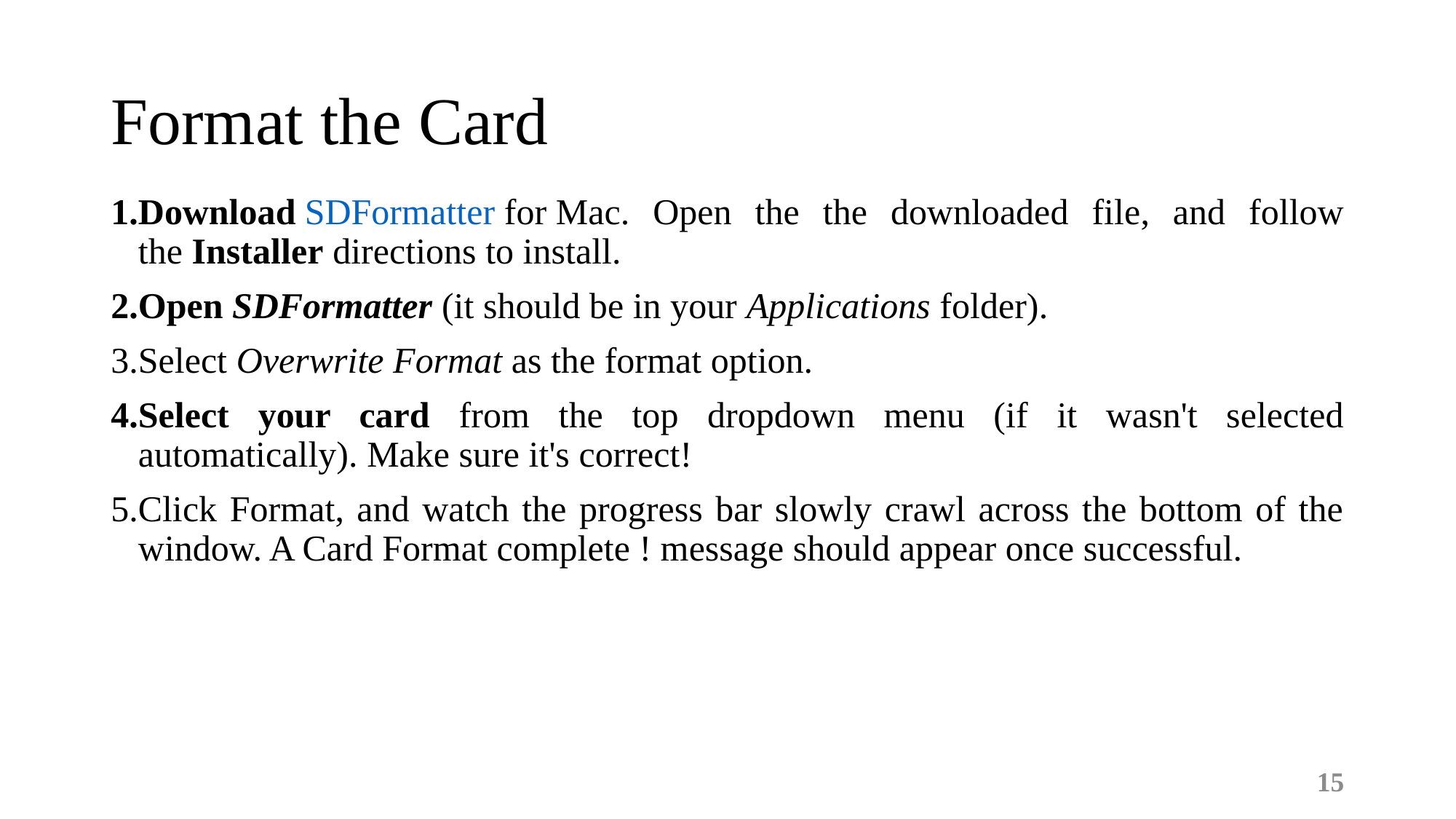

# Format the Card
Download SDFormatter for Mac. Open the the downloaded file, and follow the Installer directions to install.
Open SDFormatter (it should be in your Applications folder).
Select Overwrite Format as the format option.
Select your card from the top dropdown menu (if it wasn't selected automatically). Make sure it's correct!
Click Format, and watch the progress bar slowly crawl across the bottom of the window. A Card Format complete ! message should appear once successful.
15